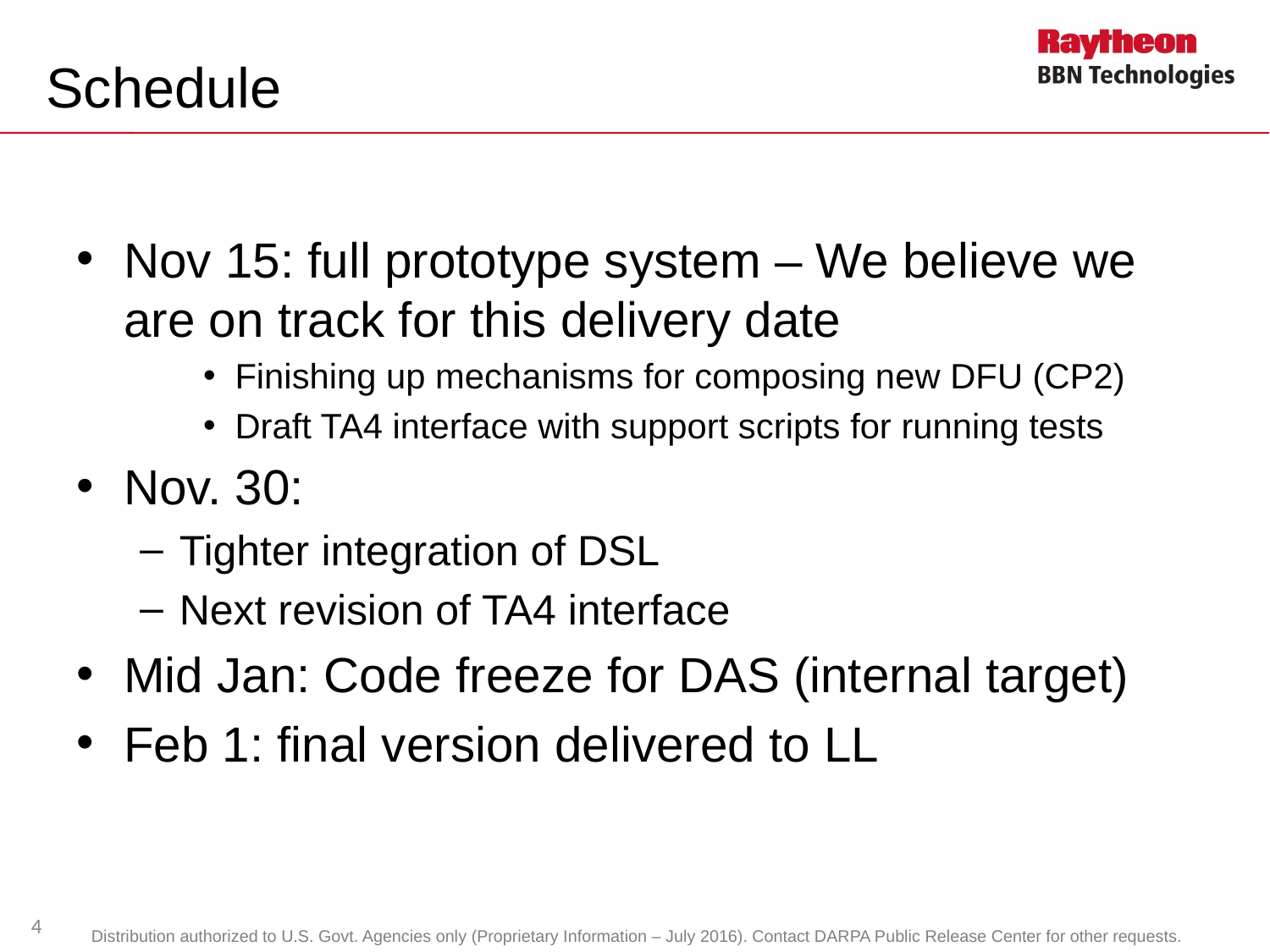

# Schedule
Nov 15: full prototype system – We believe we are on track for this delivery date
Finishing up mechanisms for composing new DFU (CP2)
Draft TA4 interface with support scripts for running tests
Nov. 30:
Tighter integration of DSL
Next revision of TA4 interface
Mid Jan: Code freeze for DAS (internal target)
Feb 1: final version delivered to LL
4